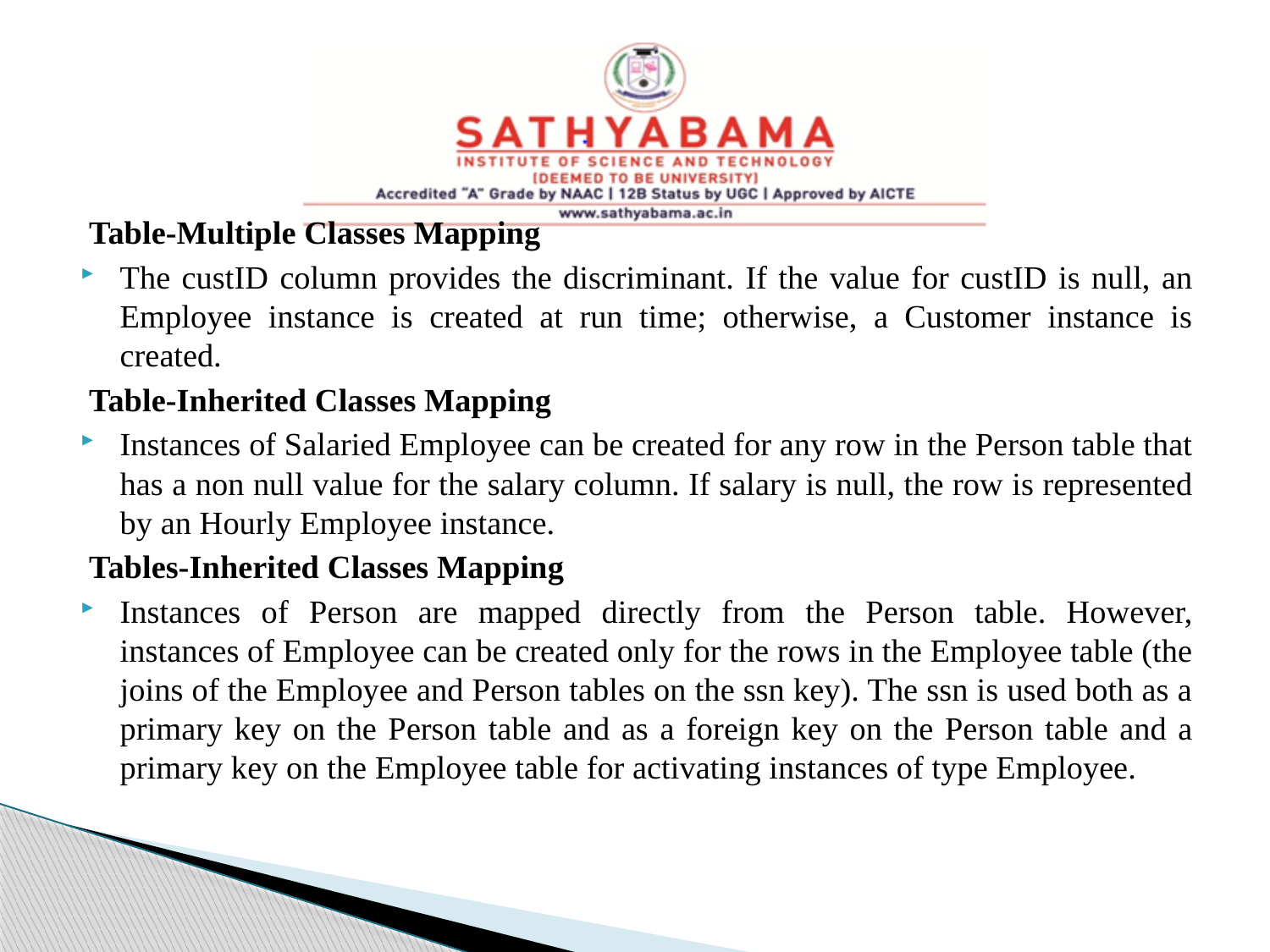

#
Table-Multiple Classes Mapping
The custID column provides the discriminant. If the value for custID is null, an Employee instance is created at run time; otherwise, a Customer instance is created.
Table-Inherited Classes Mapping
Instances of Salaried Employee can be created for any row in the Person table that has a non null value for the salary column. If salary is null, the row is represented by an Hourly Employee instance.
Tables-Inherited Classes Mapping
Instances of Person are mapped directly from the Person table. However, instances of Employee can be created only for the rows in the Employee table (the joins of the Employee and Person tables on the ssn key). The ssn is used both as a primary key on the Person table and as a foreign key on the Person table and a primary key on the Employee table for activating instances of type Employee.